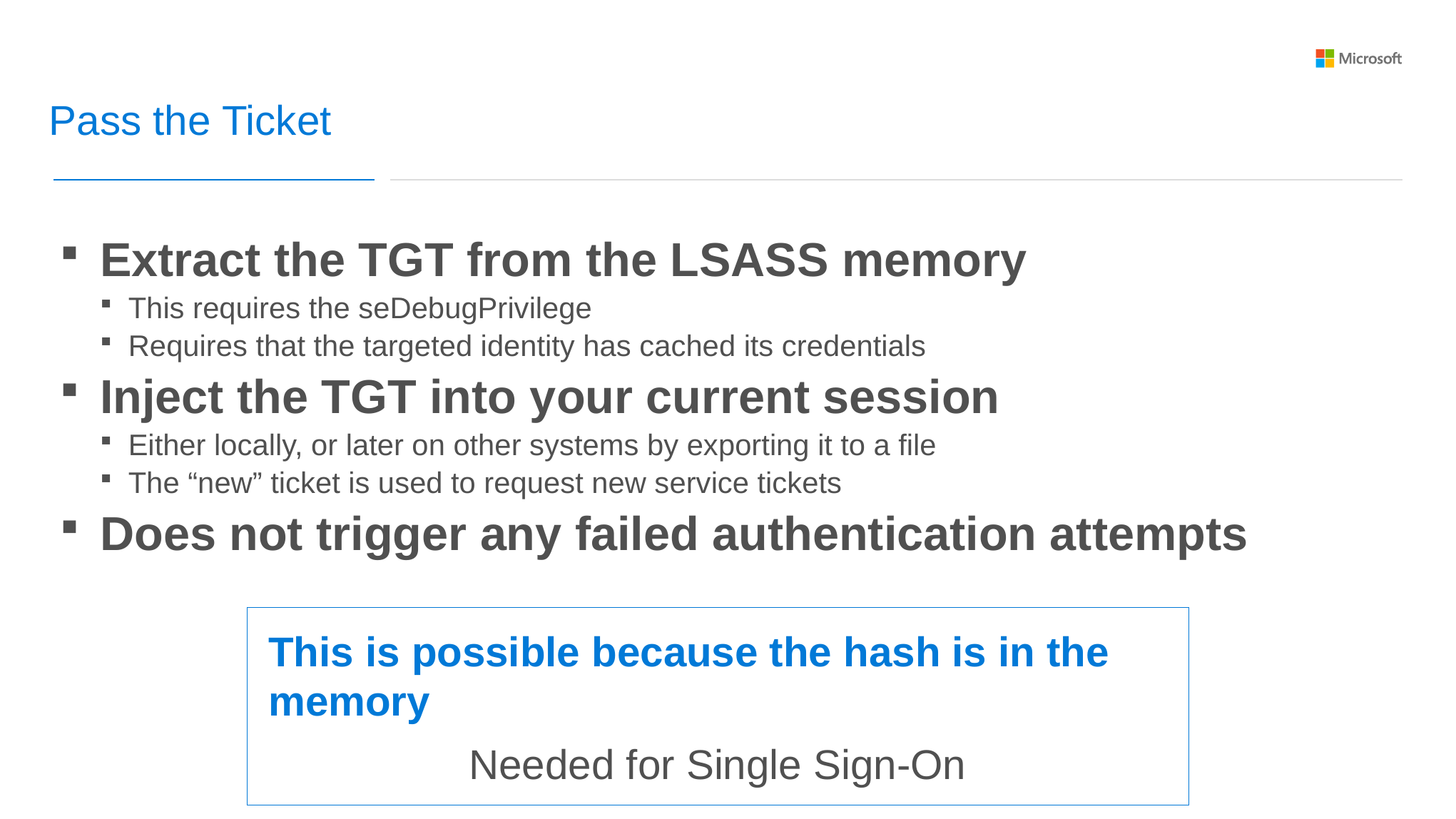

Pass the Ticket
Extract the TGT from the LSASS memory
This requires the seDebugPrivilege
Requires that the targeted identity has cached its credentials
Inject the TGT into your current session
Either locally, or later on other systems by exporting it to a file
The “new” ticket is used to request new service tickets
Does not trigger any failed authentication attempts
This is possible because the hash is in the memory
Needed for Single Sign-On